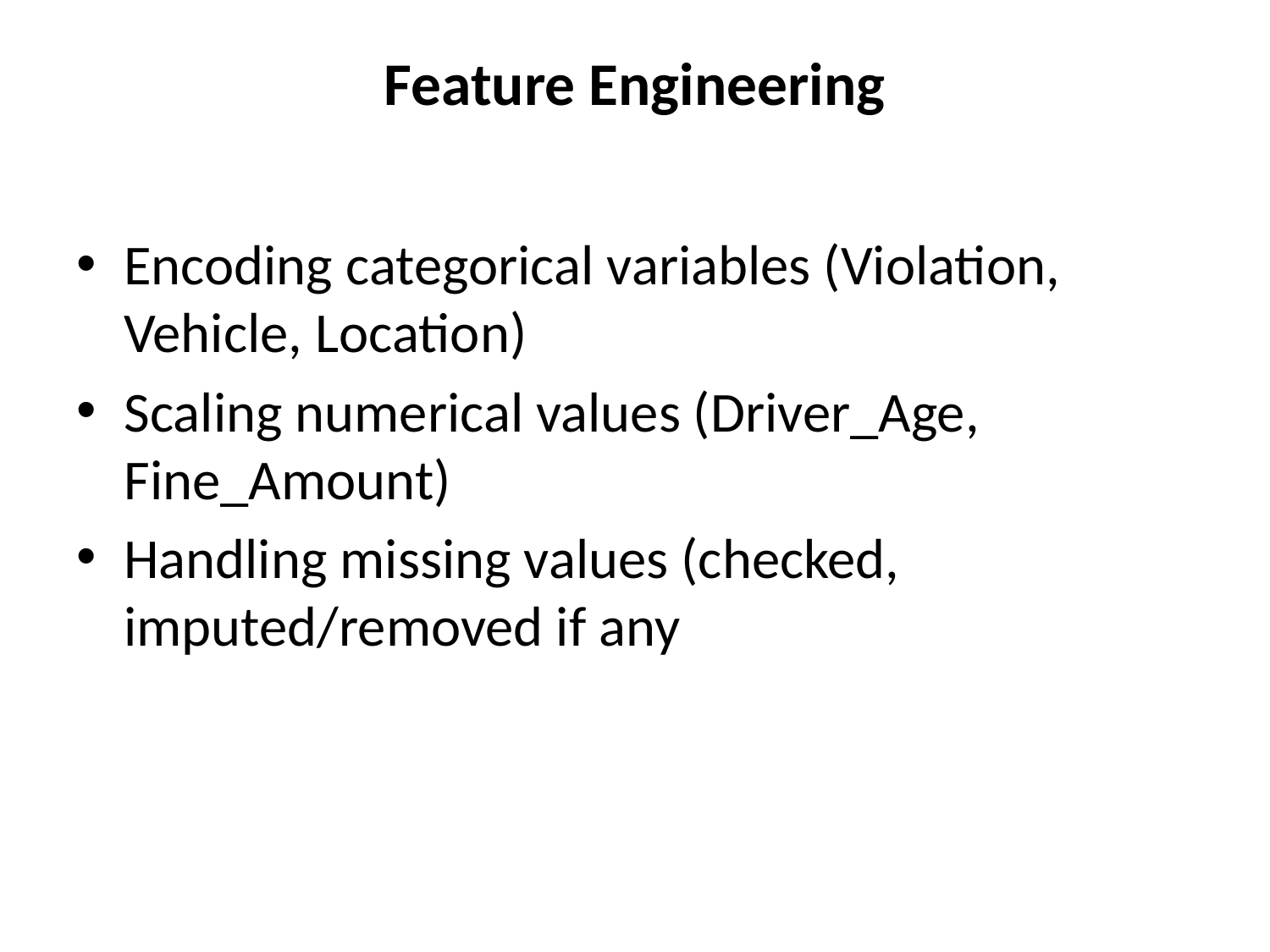

# Feature Engineering
Encoding categorical variables (Violation, Vehicle, Location)
Scaling numerical values (Driver_Age, Fine_Amount)
Handling missing values (checked, imputed/removed if any